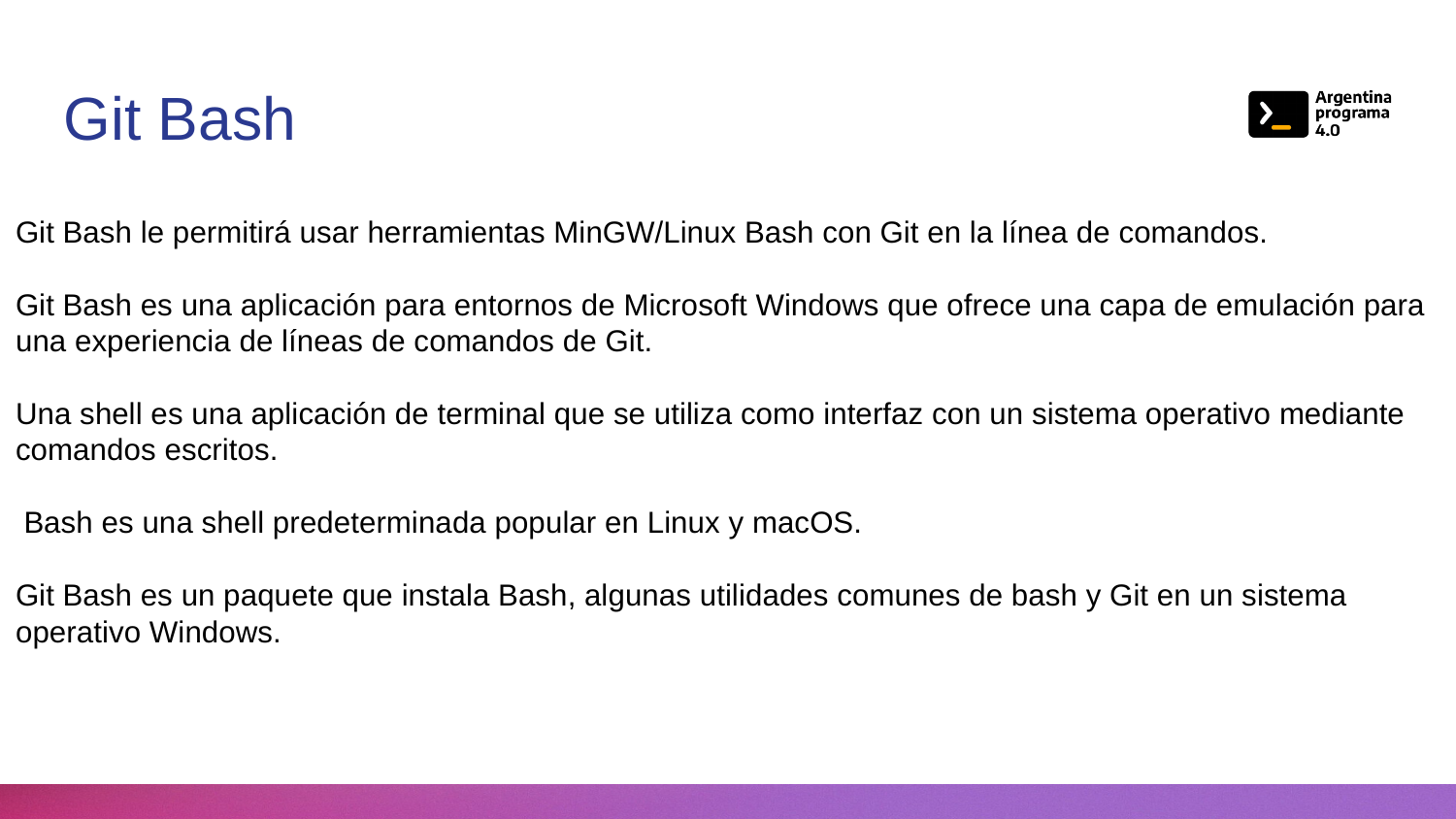

Git Bash

Git Bash le permitirá usar herramientas MinGW/Linux Bash con Git en la línea de comandos.

Git Bash es una aplicación para entornos de Microsoft Windows que ofrece una capa de emulación para una experiencia de líneas de comandos de Git.

Una shell es una aplicación de terminal que se utiliza como interfaz con un sistema operativo mediante comandos escritos.

 Bash es una shell predeterminada popular en Linux y macOS.

Git Bash es un paquete que instala Bash, algunas utilidades comunes de bash y Git en un sistema operativo Windows.